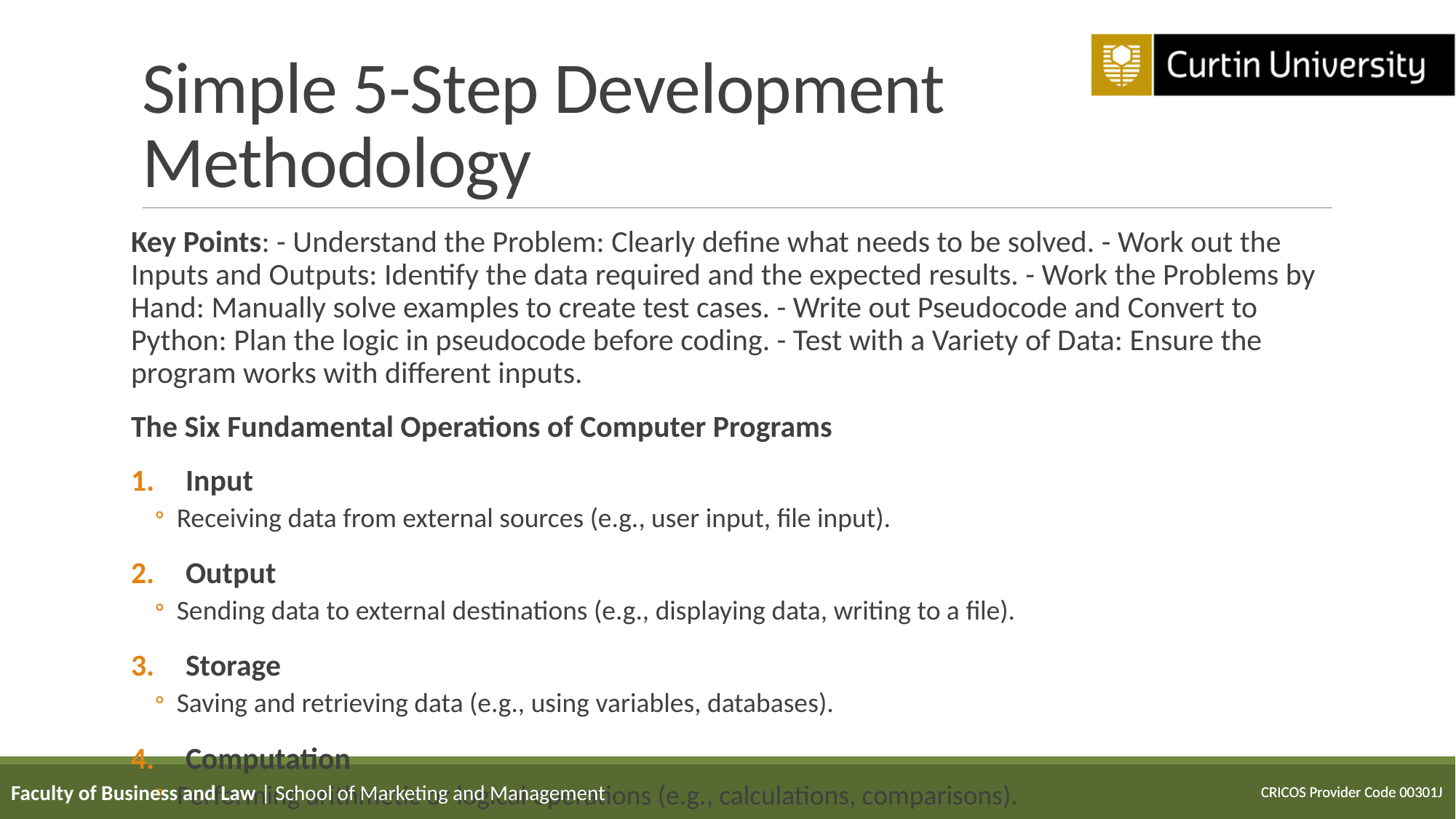

# Simple 5-Step Development Methodology
Key Points: - Understand the Problem: Clearly define what needs to be solved. - Work out the Inputs and Outputs: Identify the data required and the expected results. - Work the Problems by Hand: Manually solve examples to create test cases. - Write out Pseudocode and Convert to Python: Plan the logic in pseudocode before coding. - Test with a Variety of Data: Ensure the program works with different inputs.
The Six Fundamental Operations of Computer Programs
Input
Receiving data from external sources (e.g., user input, file input).
Output
Sending data to external destinations (e.g., displaying data, writing to a file).
Storage
Saving and retrieving data (e.g., using variables, databases).
Computation
Performing arithmetic or logical operations (e.g., calculations, comparisons).
Decision Making
Evaluating conditions and making decisions (e.g., if-else statements).
Iteration
Repeating a set of instructions (e.g., loops such as for, while).
Faculty of Business and Law | School of Marketing and Management